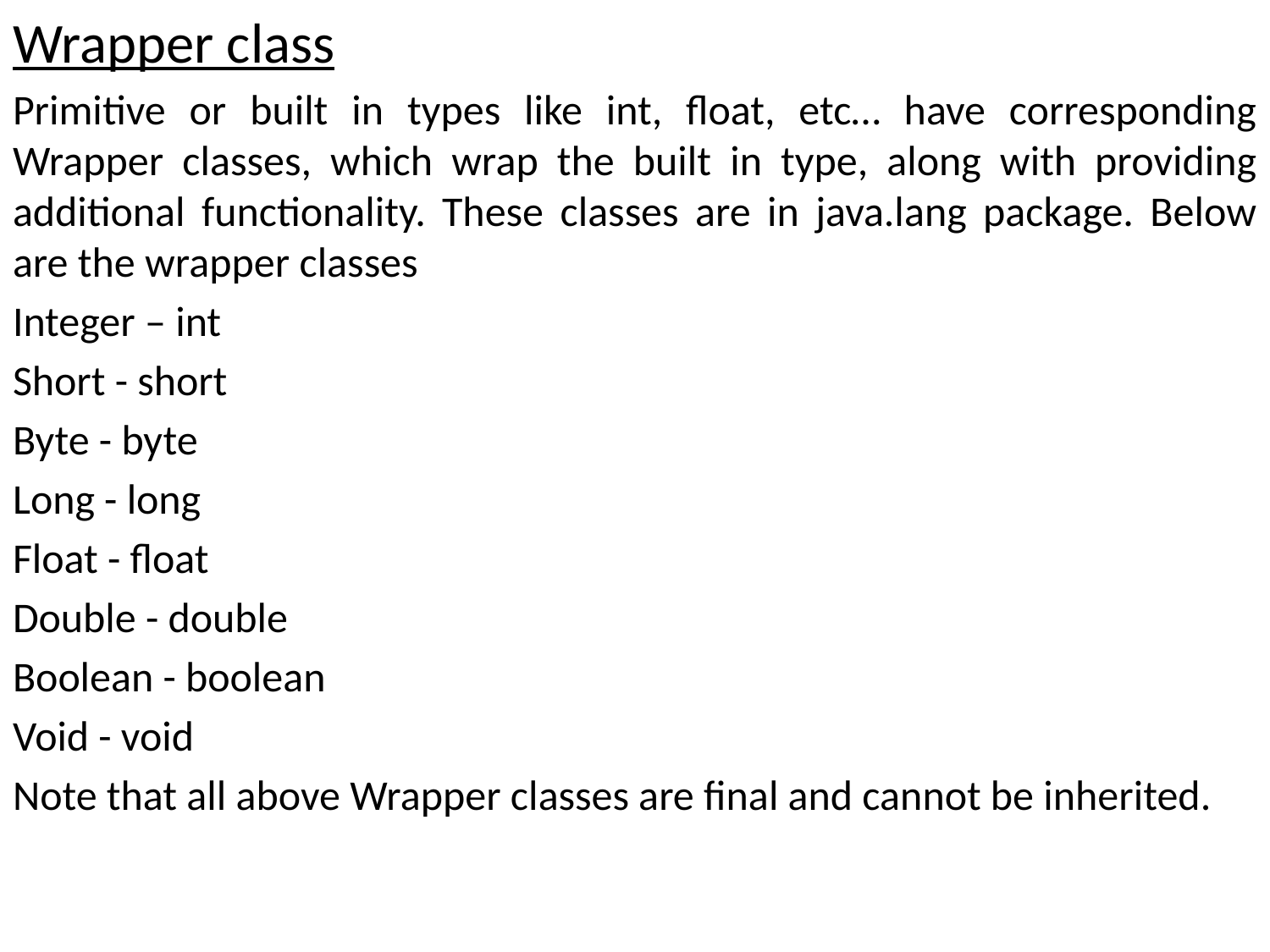

Wrapper class
Primitive or built in types like int, float, etc… have corresponding Wrapper classes, which wrap the built in type, along with providing additional functionality. These classes are in java.lang package. Below are the wrapper classes
Integer – int
Short - short
Byte - byte
Long - long
Float - float
Double - double
Boolean - boolean
Void - void
Note that all above Wrapper classes are final and cannot be inherited.